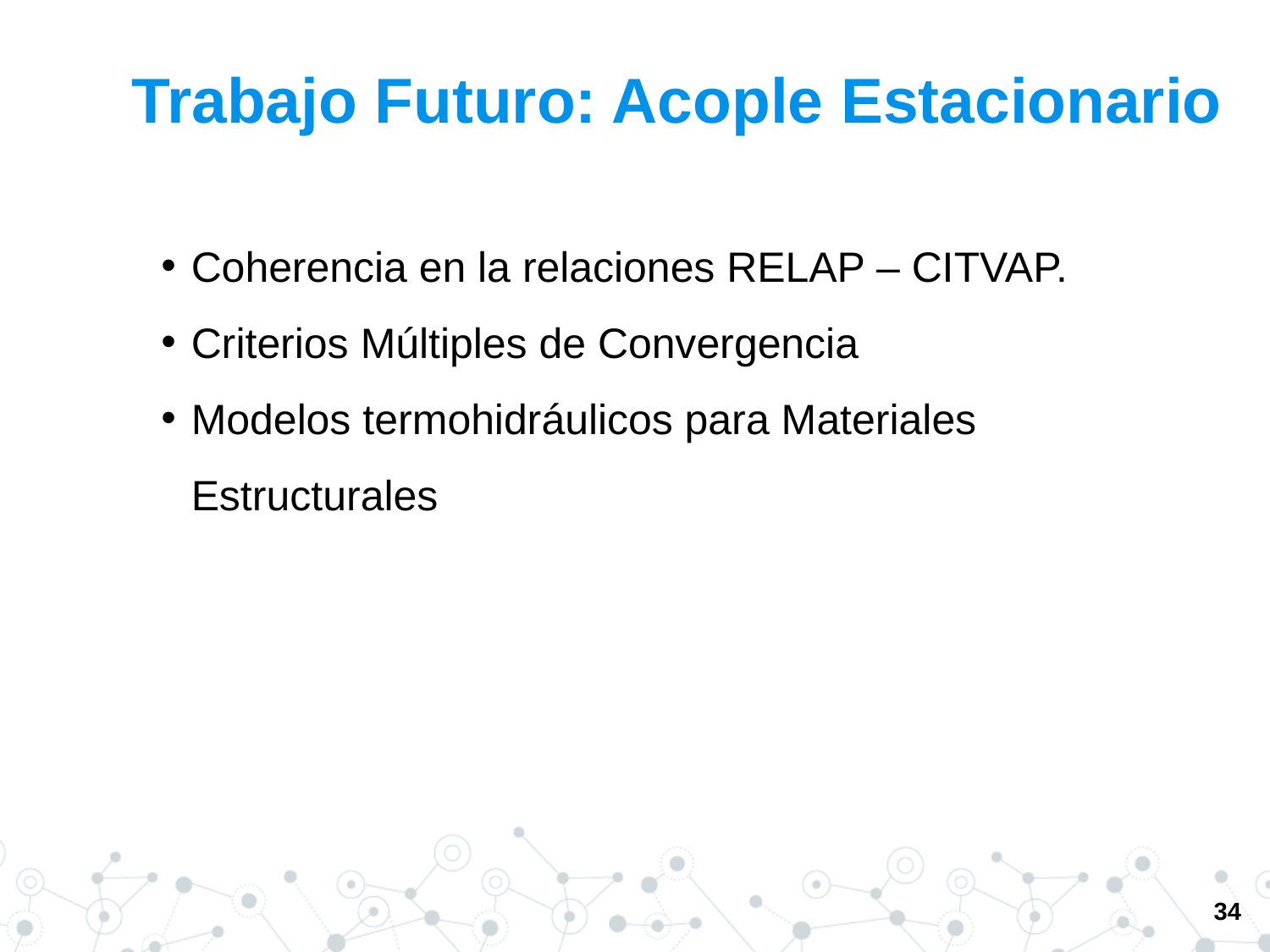

# Trabajo Futuro: Acople Estacionario

Coherencia en la relaciones RELAP – CITVAP.
Criterios Múltiples de Convergencia
Modelos termohidráulicos para Materiales Estructurales
34